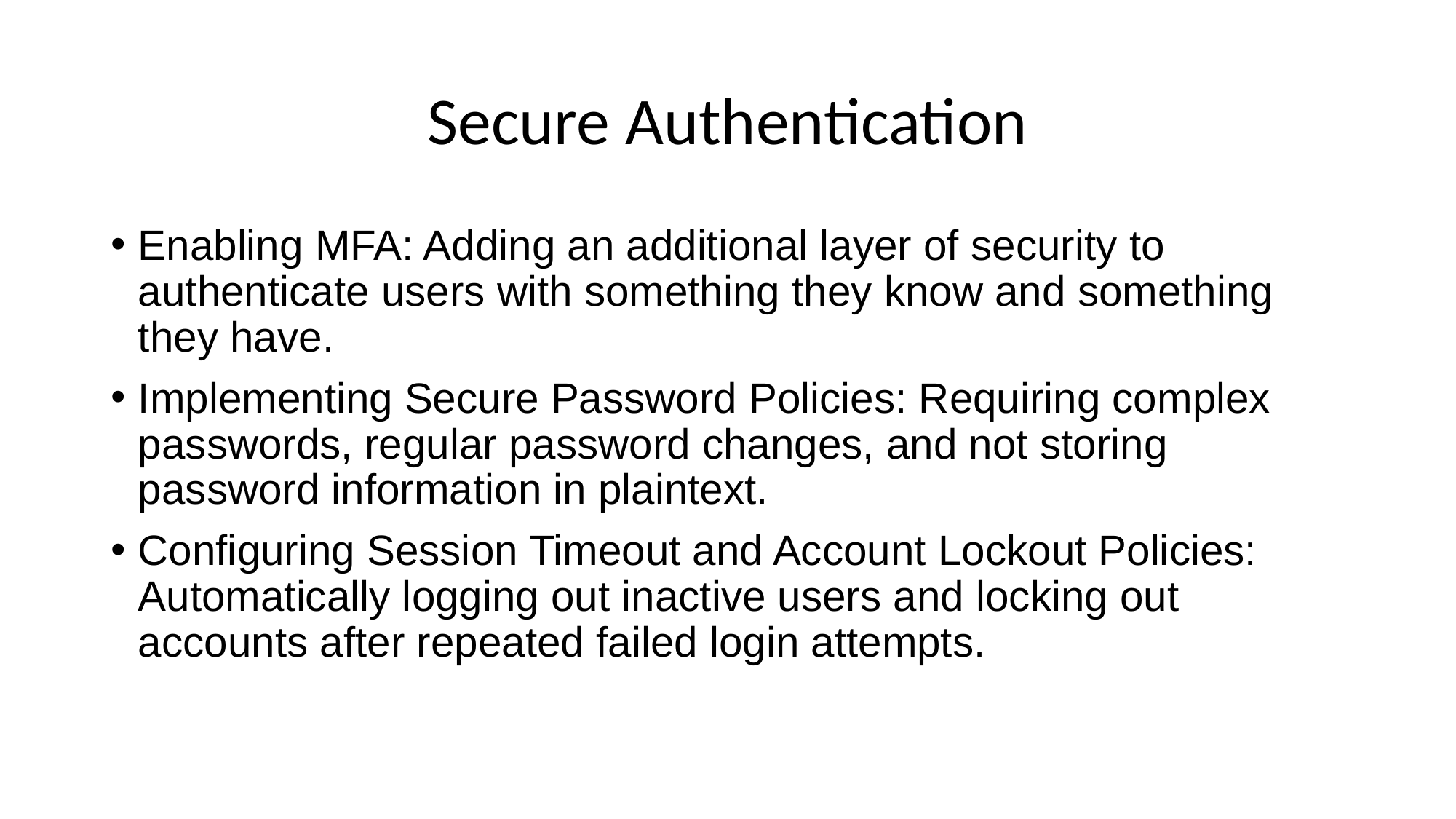

# Secure Authentication
Enabling MFA: Adding an additional layer of security to authenticate users with something they know and something they have.
Implementing Secure Password Policies: Requiring complex passwords, regular password changes, and not storing password information in plaintext.
Configuring Session Timeout and Account Lockout Policies: Automatically logging out inactive users and locking out accounts after repeated failed login attempts.